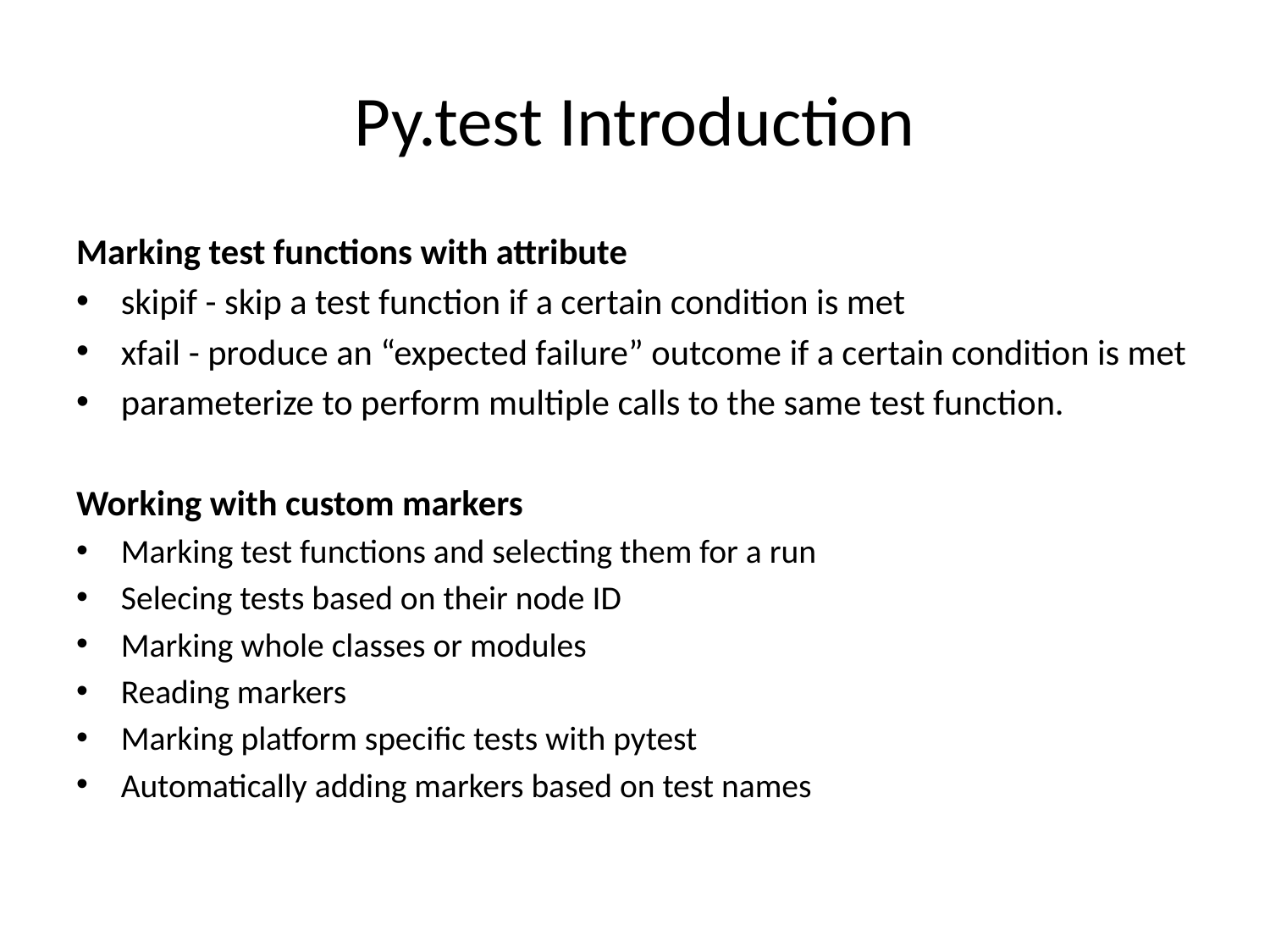

# Py.test Introduction
Marking test functions with attribute
skipif - skip a test function if a certain condition is met
xfail - produce an “expected failure” outcome if a certain condition is met
parameterize to perform multiple calls to the same test function.

Working with custom markers
Marking test functions and selecting them for a run
Selecing tests based on their node ID
Marking whole classes or modules
Reading markers
Marking platform specific tests with pytest
Automatically adding markers based on test names